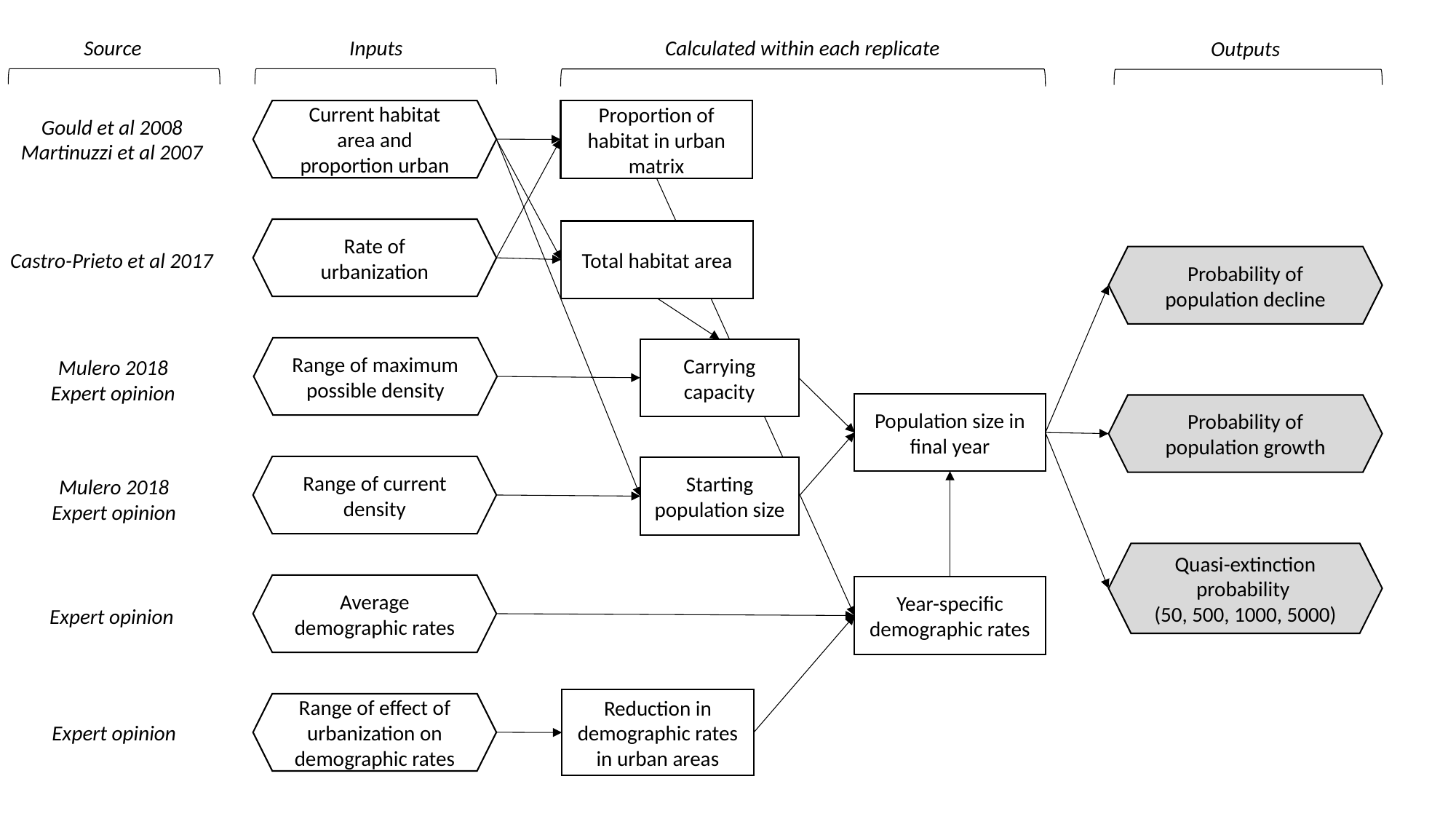

Source
Inputs
Calculated within each replicate
Outputs
Current habitat area and proportion urban
Proportion of habitat in urban matrix
Gould et al 2008
Martinuzzi et al 2007
Rate of urbanization
Total habitat area
Castro-Prieto et al 2017
Probability of population decline
Range of maximum possible density
Carrying capacity
Mulero 2018
Expert opinion
Population size in final year
Probability of population growth
Range of current density
Starting population size
Mulero 2018
Expert opinion
Quasi-extinction probability
(50, 500, 1000, 5000)
Average demographic rates
Year-specific demographic rates
Expert opinion
Reduction in demographic rates in urban areas
Range of effect of urbanization on demographic rates
Expert opinion